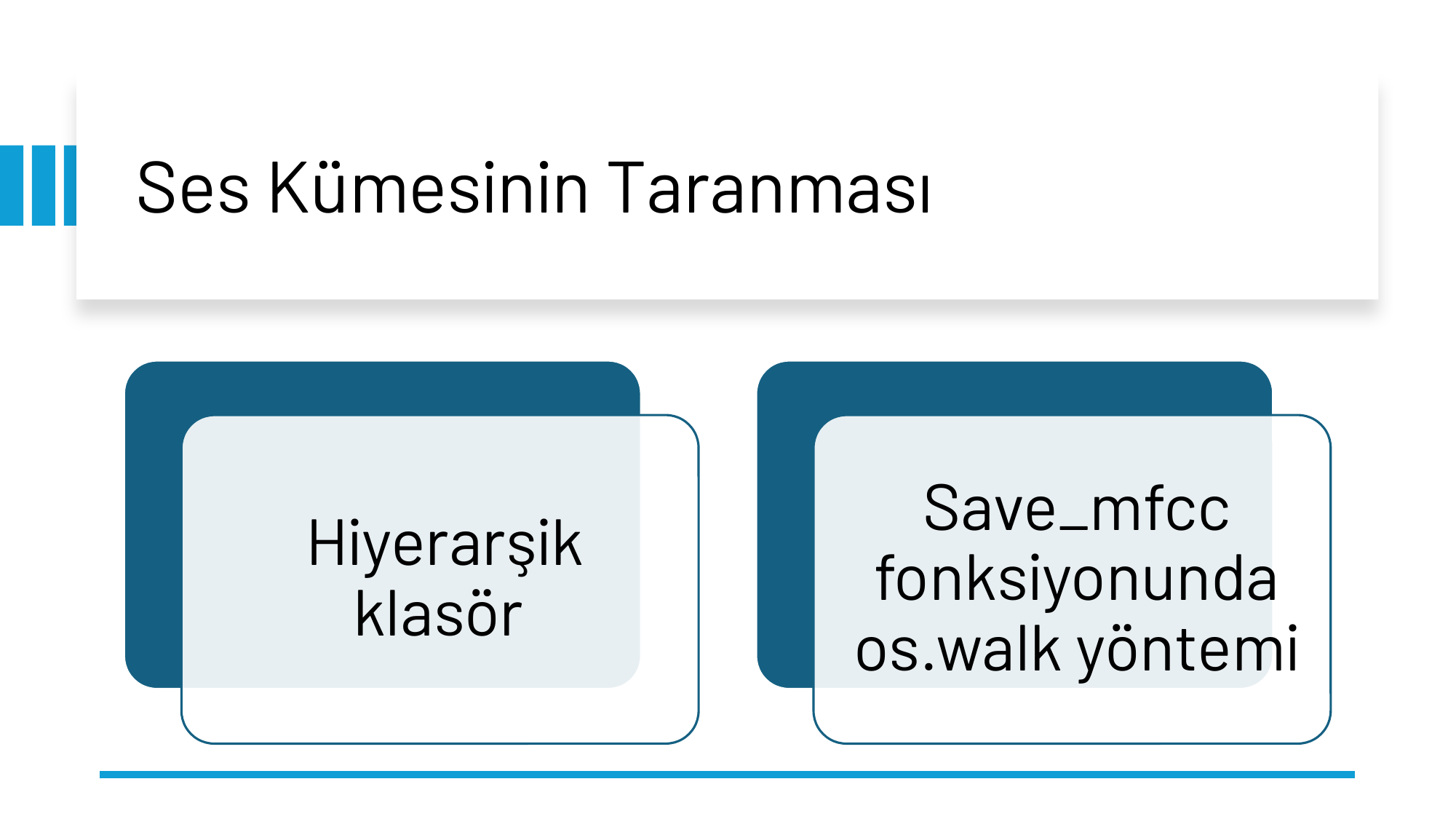

# Ses Kümesinin Taranması

Hiyerarşik klasör
Save_mfcc fonksiyonunda os.walk yöntemi